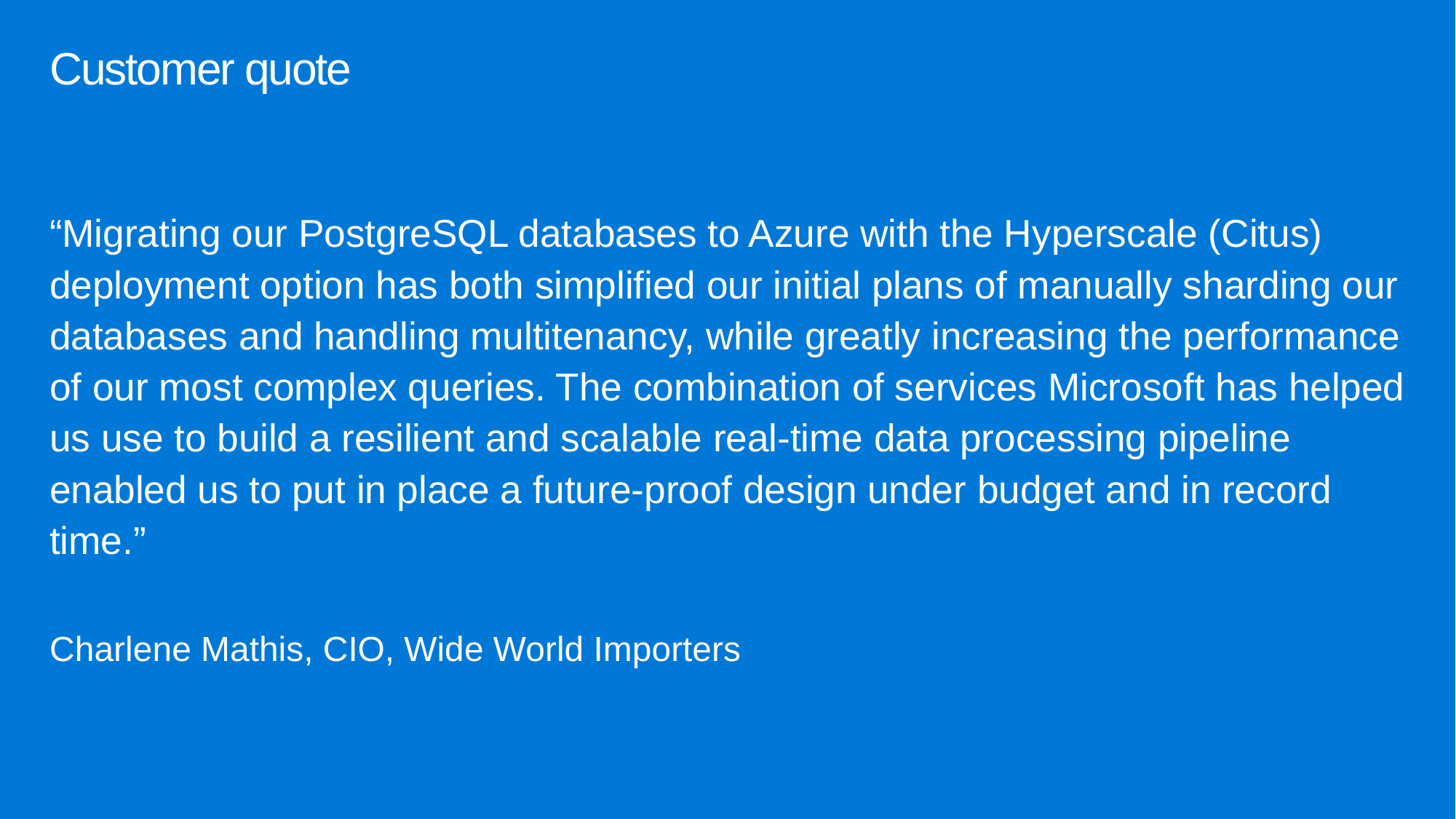

# Customer quote
“Migrating our PostgreSQL databases to Azure with the Hyperscale (Citus) deployment option has both simplified our initial plans of manually sharding our databases and handling multitenancy, while greatly increasing the performance of our most complex queries. The combination of services Microsoft has helped us use to build a resilient and scalable real-time data processing pipeline enabled us to put in place a future-proof design under budget and in record time.”

Charlene Mathis, CIO, Wide World Importers